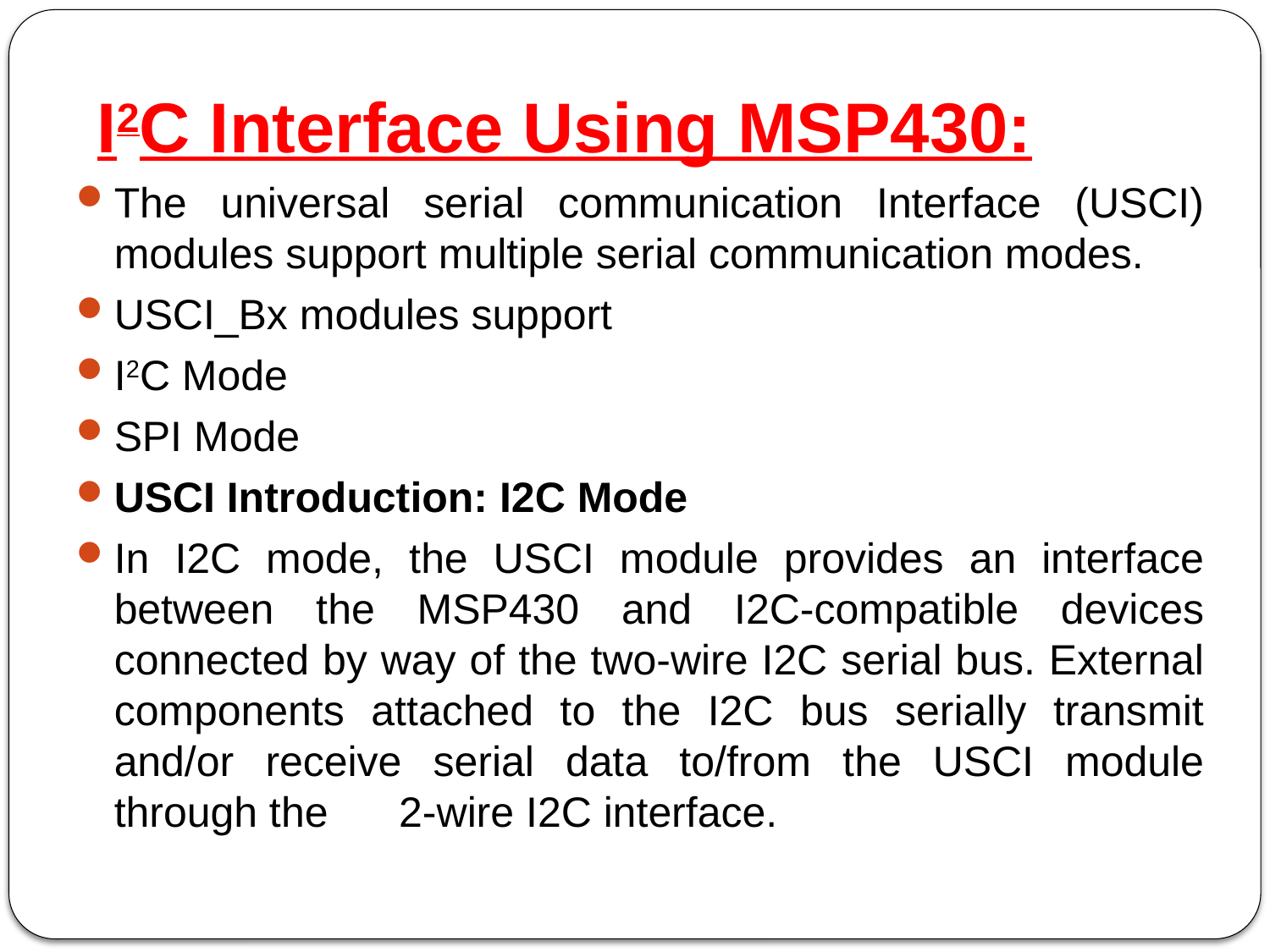

# I2C Interface Using MSP430:
The universal serial communication Interface (USCI) modules support multiple serial communication modes.
USCI_Bx modules support
I2C Mode
SPI Mode
USCI Introduction: I2C Mode
In I2C mode, the USCI module provides an interface between the MSP430 and I2C-compatible devices connected by way of the two-wire I2C serial bus. External components attached to the I2C bus serially transmit and/or receive serial data to/from the USCI module through the      2-wire I2C interface.